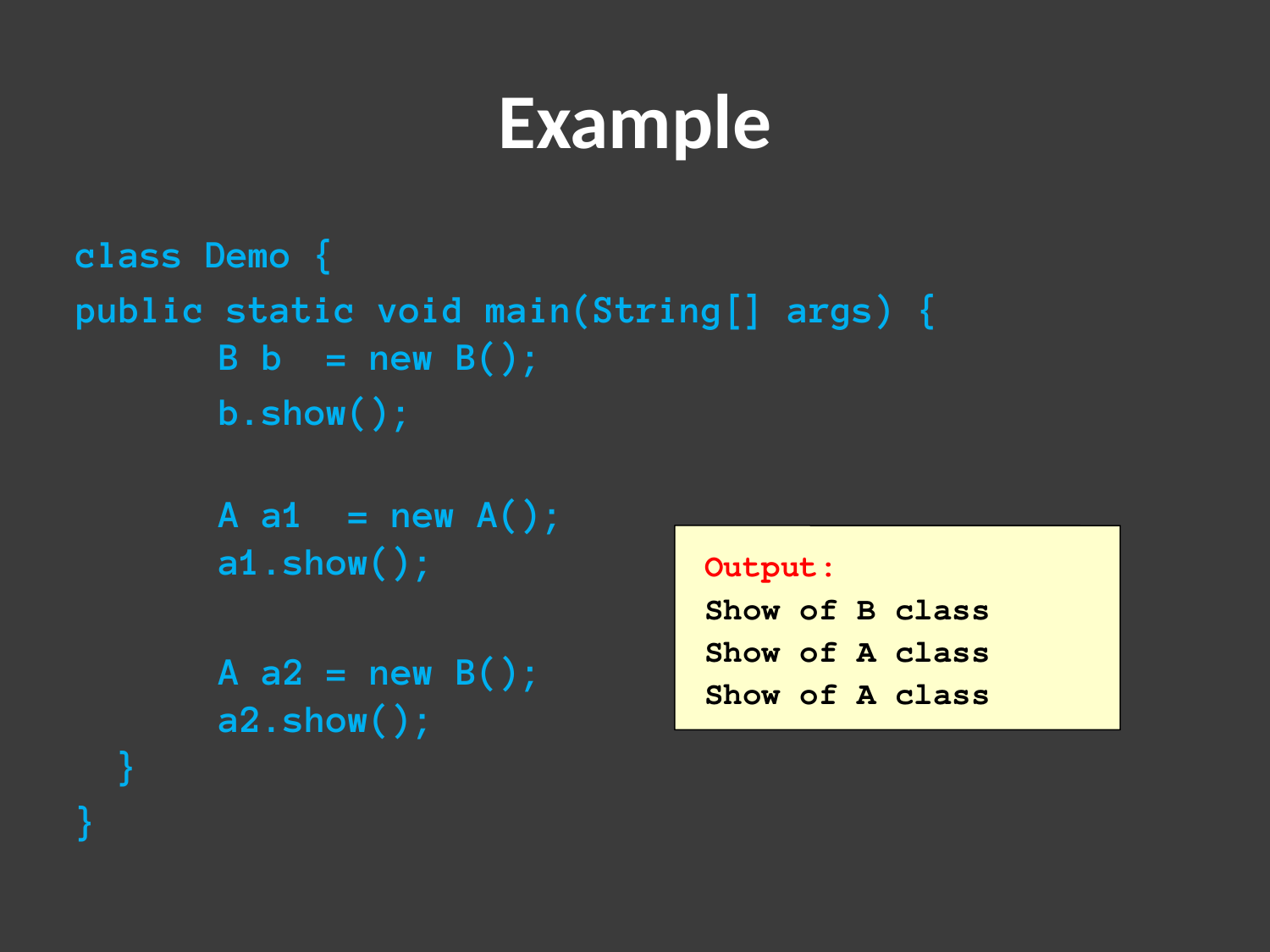

# Example
class Demo {
public static void main(String[] args) {
	B b  = new B();
  	b.show();
   	A a1  = new A();
	a1.show();

 		A a2 = new B();
	a2.show(); 
}
}

Output:
Show of B class
Show of A class
Show of A class